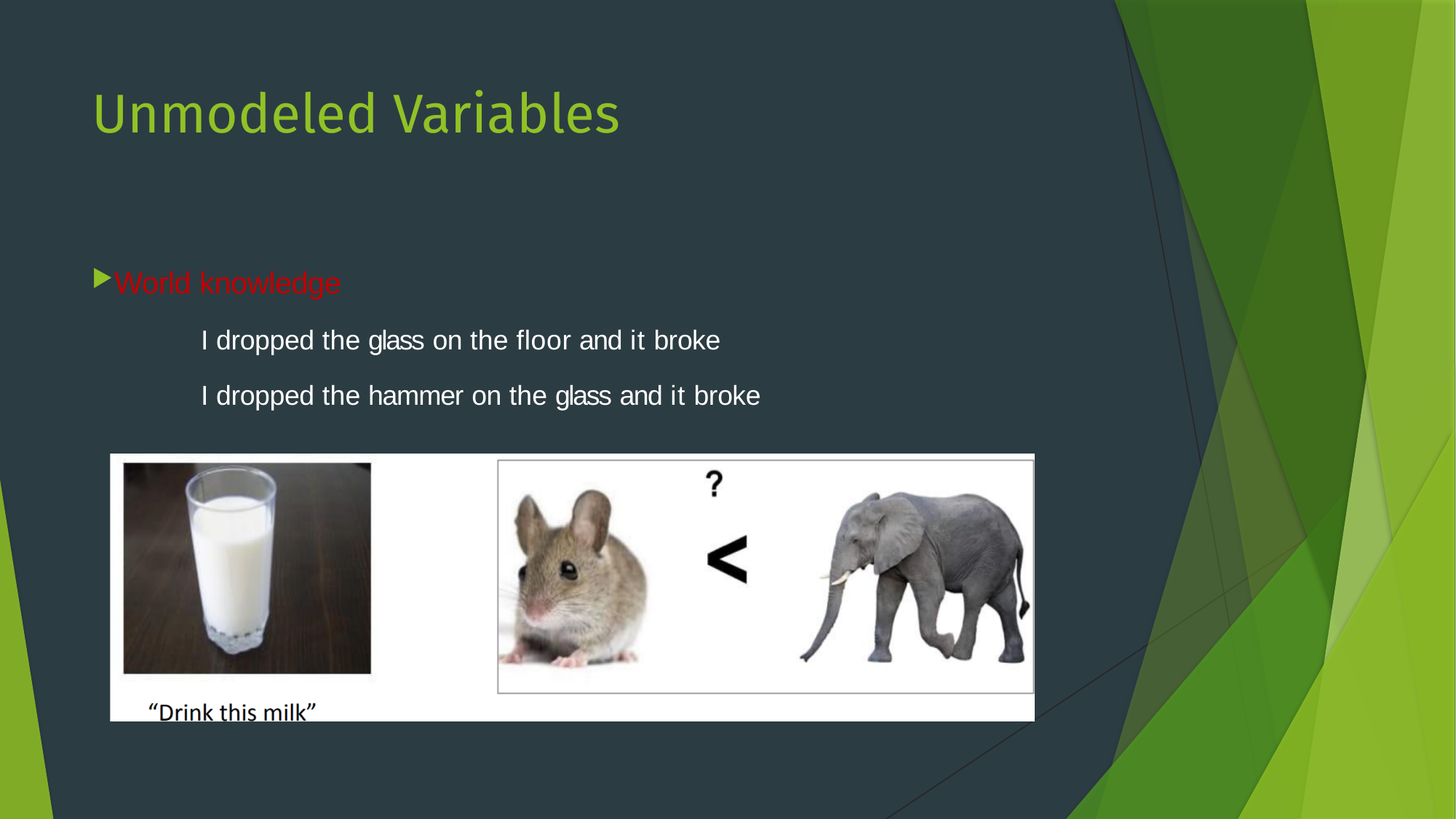

# Unmodeled Variables
World knowledge
	I dropped the glass on the floor and it broke
	I dropped the hammer on the glass and it broke